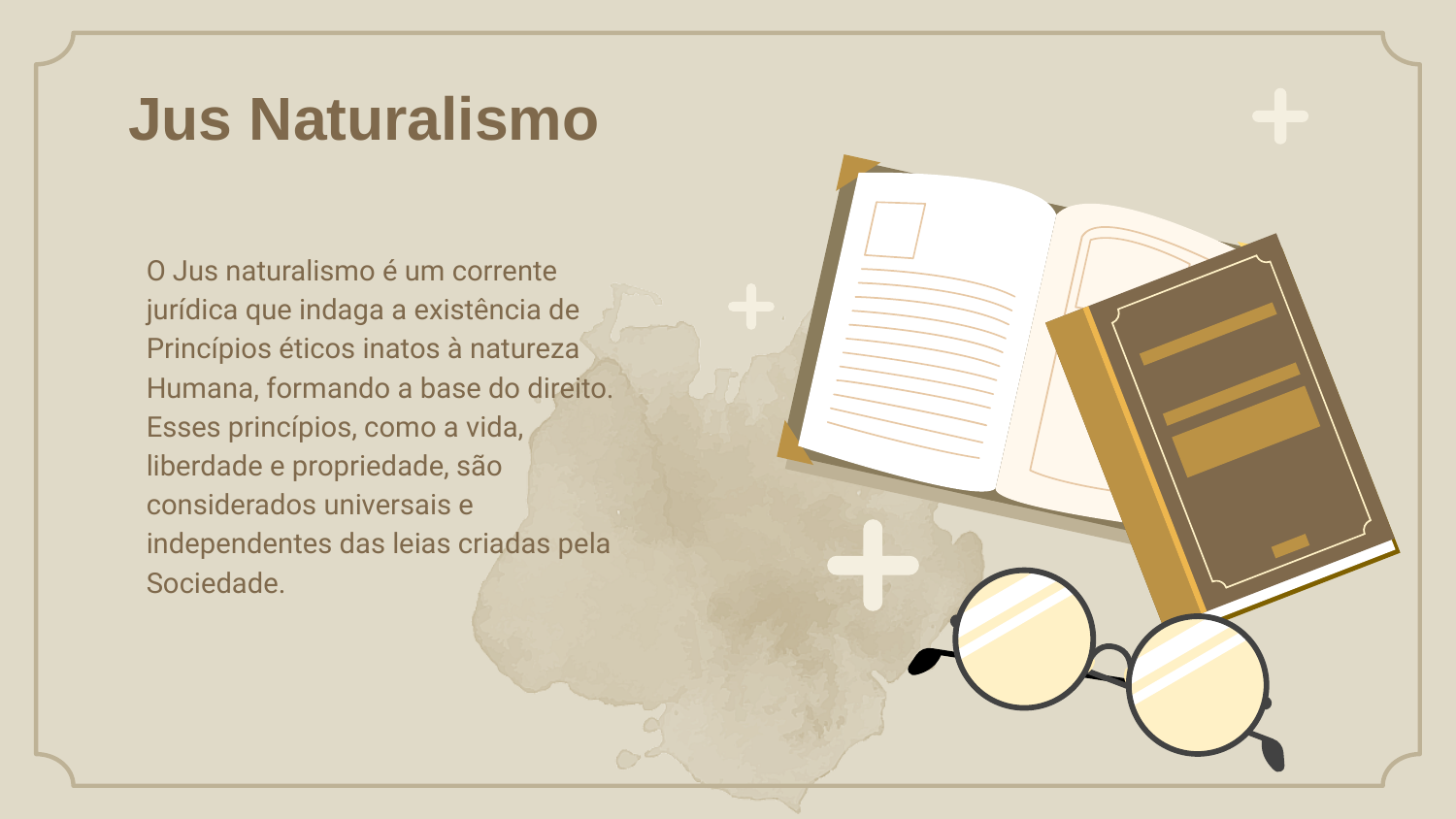

Jus Naturalismo

O Jus naturalismo é um corrente
jurídica que indaga a existência de
Princípios éticos inatos à natureza
Humana, formando a base do direito.
Esses princípios, como a vida,
liberdade e propriedade, são
considerados universais e
independentes das leias criadas pela
Sociedade.